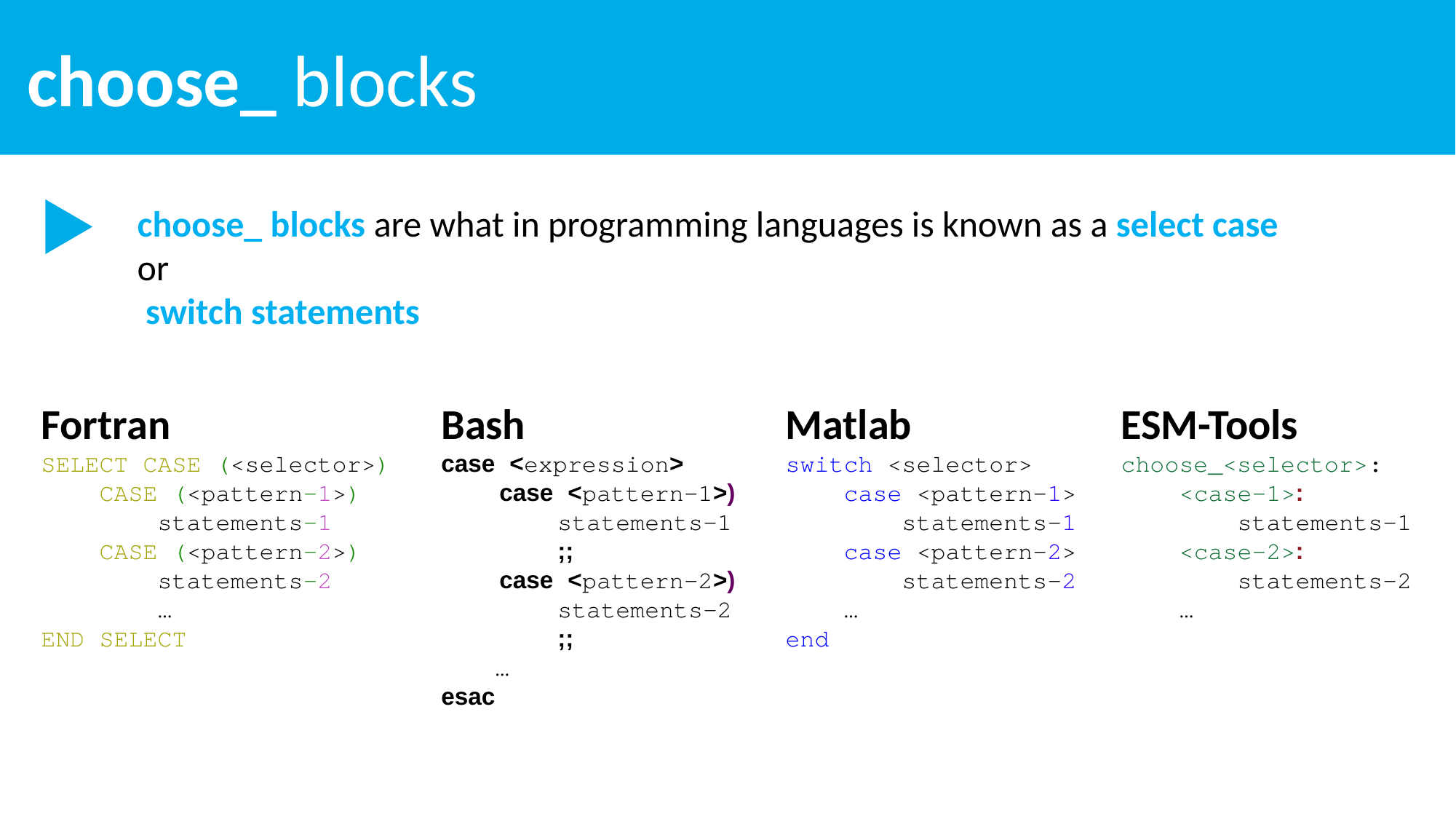

choose_ blocks
choose_ blocks are what in programming languages is known as a select case or
 switch statements

Fortran
SELECT CASE (<selector>)
    CASE (<pattern-1>)
        statements-1
    CASE (<pattern-2>)
        statements-2
        …
END SELECT
Bash
case <expression>
    case <pattern-1>)
        statements-1
        ;;
    case <pattern-2>)
        statements-2
        ;;
        …
esac
Matlab
switch <selector>
    case <pattern-1>
        statements-1
    case <pattern-2>
        statements-2
    …
end
ESM-Tools
choose_<selector>:
    <case-1>:
        statements-1
    <case-2>:
        statements-2
    …